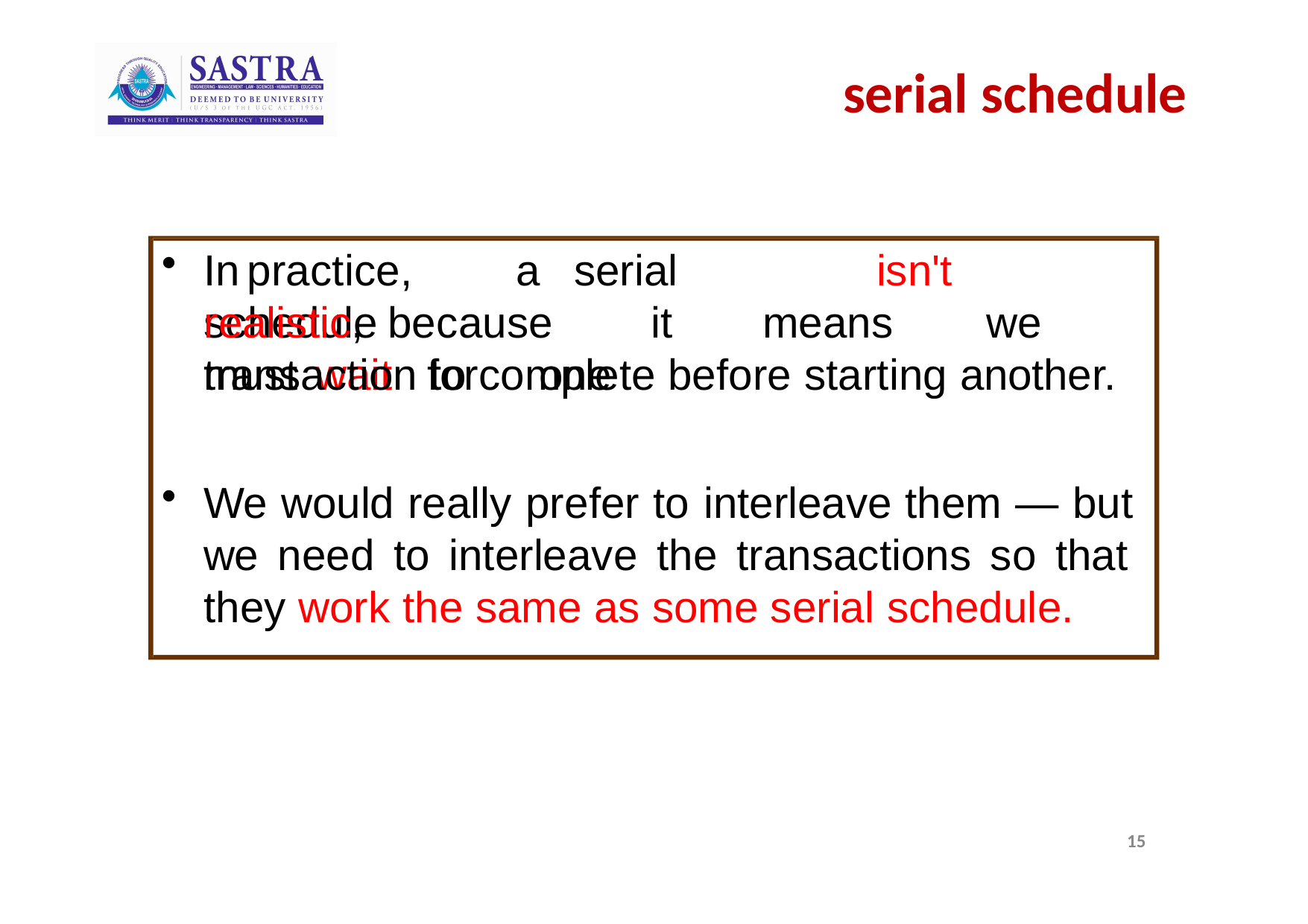

# serial schedule

In	practice,	a	serial	schedule
isn't		realistic,  because	it	means	we	must	wait	for	one
transaction to complete before starting another.

We would really prefer to interleave them — but  we need to interleave the transactions so that  they work the same as some serial schedule.
15